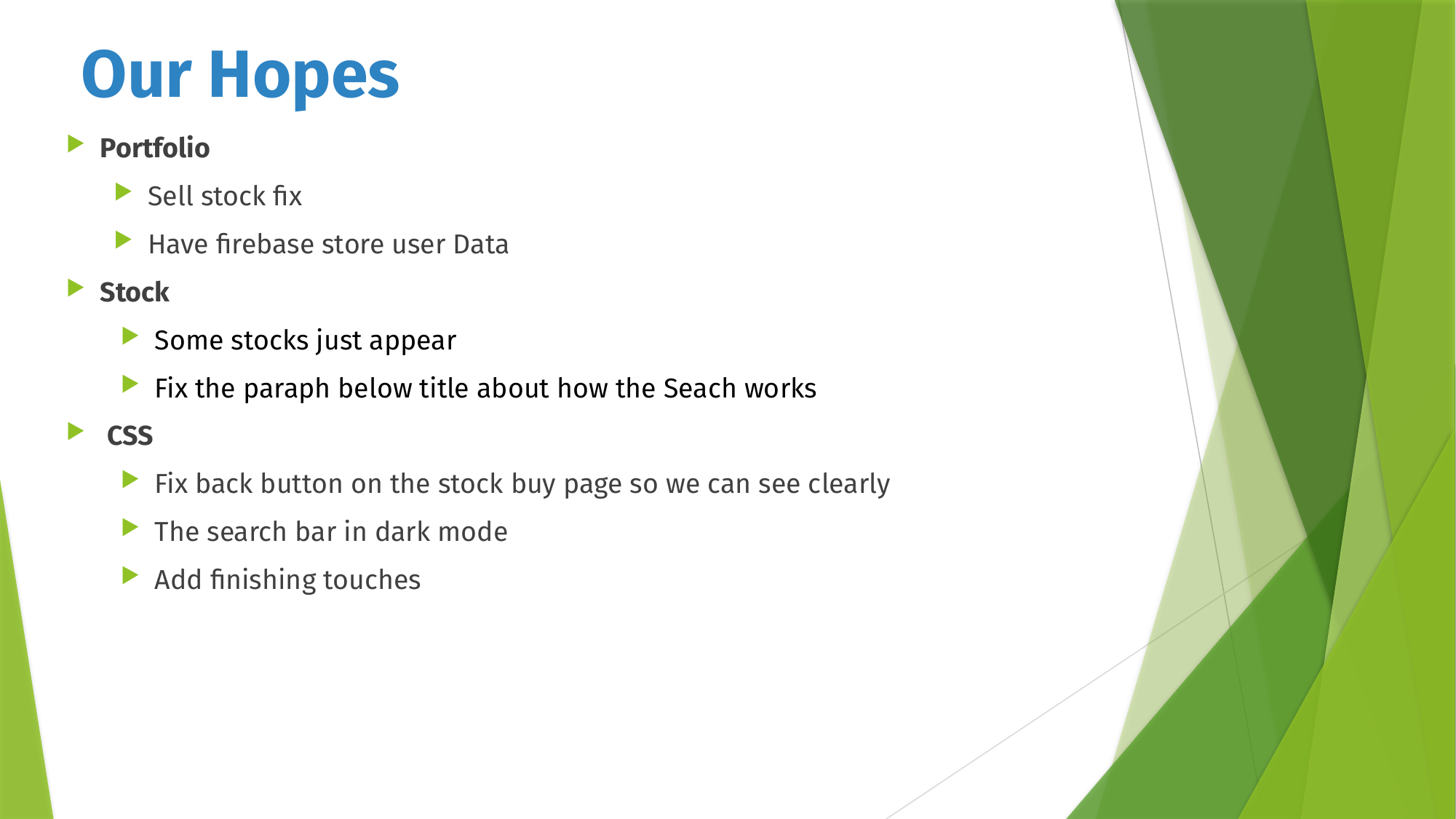

# Our Hopes
Portfolio
Sell stock fix
Have firebase store user Data
Stock
Some stocks just appear
Fix the paraph below title about how the Seach works
CSS
Fix back button on the stock buy page so we can see clearly
The search bar in dark mode
Add finishing touches